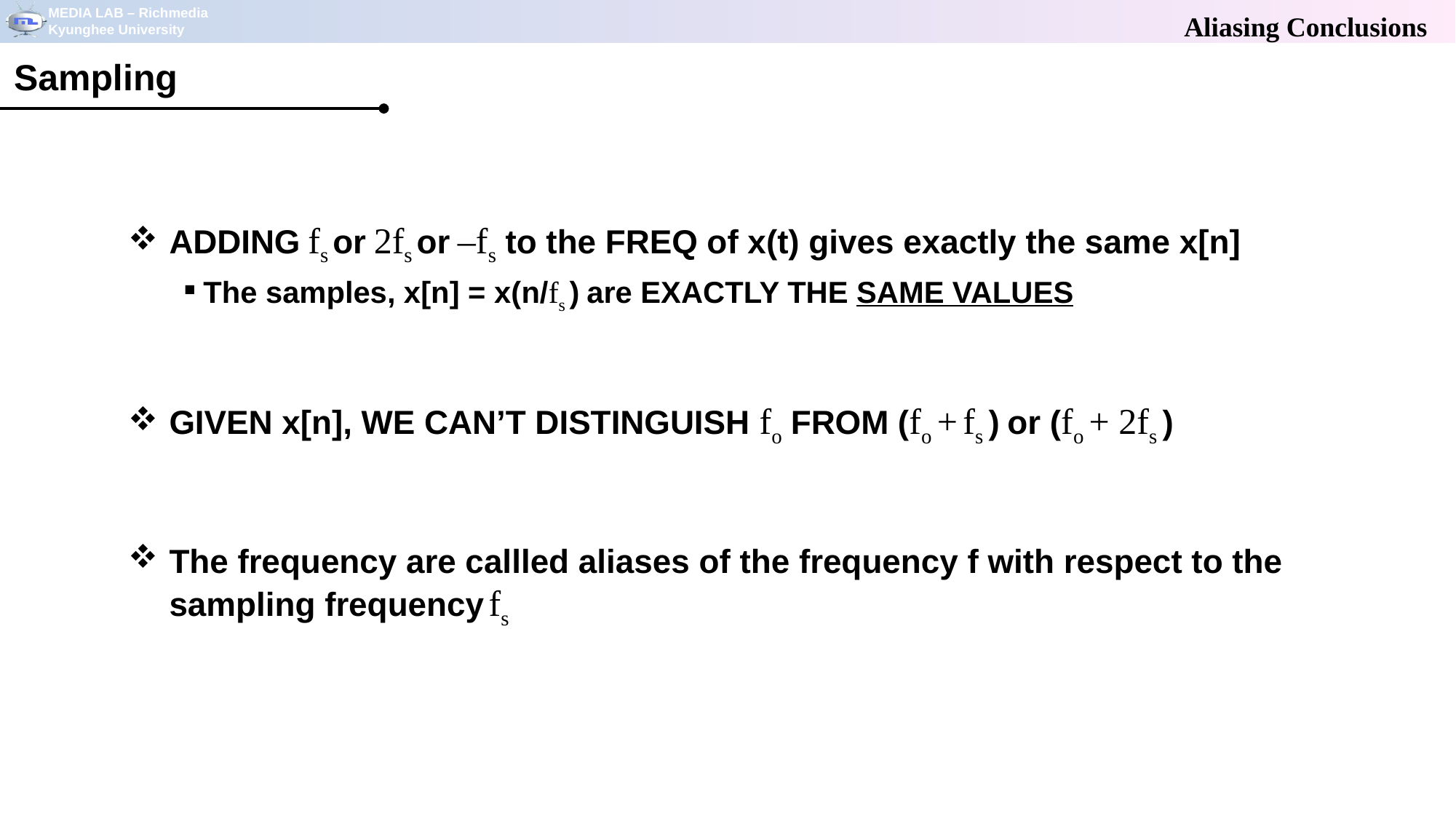

# Aliasing Conclusions
Sampling
ADDING fs or 2fs or –fs to the FREQ of x(t) gives exactly the same x[n]
The samples, x[n] = x(n/fs ) are EXACTLY THE SAME VALUES

GIVEN x[n], WE CAN’T DISTINGUISH fo  FROM (fo + fs ) or (fo + 2fs )

The frequency are callled aliases of the frequency f with respect to the sampling frequency fs